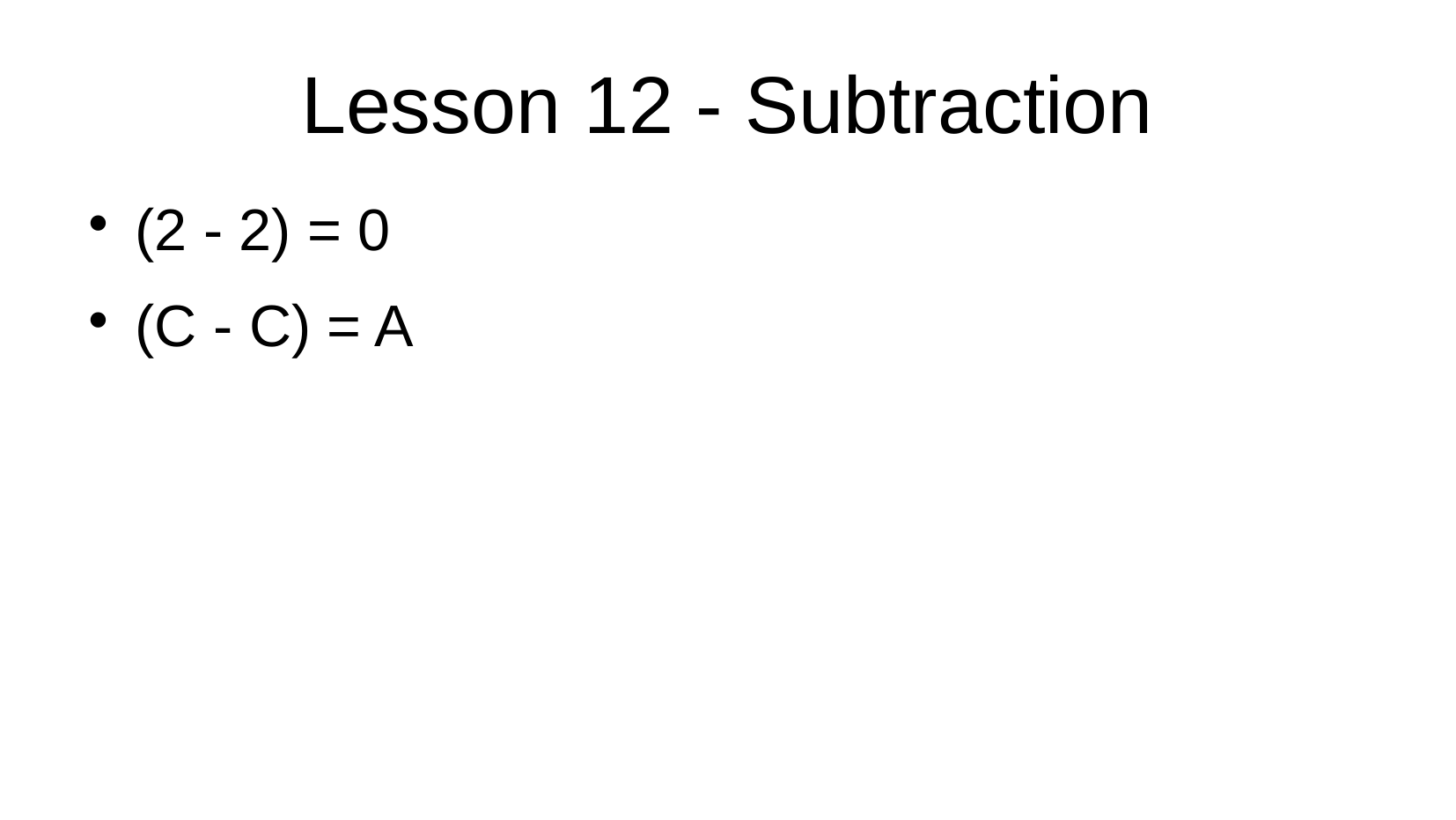

Lesson 12 - Subtraction
(2 - 2) = 0
(C - C) = A